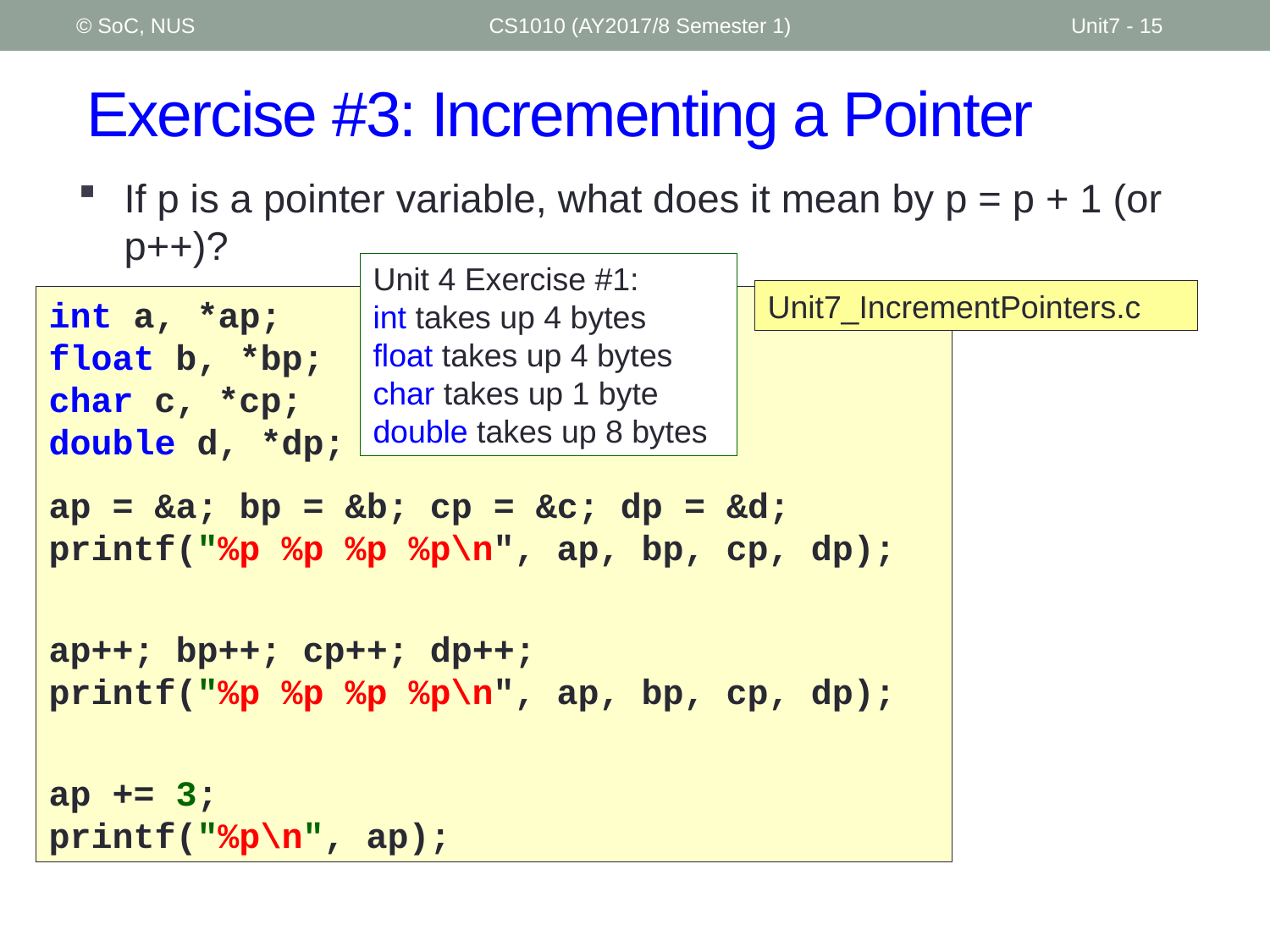

© SoC, NUS
CS1010 (AY2017/8 Semester 1)
Unit7 - 15
# Exercise #3: Incrementing a Pointer
If p is a pointer variable, what does it mean by p = p + 1 (or p++)?
Unit 4 Exercise #1:
int takes up 4 bytes
float takes up 4 bytes
char takes up 1 byte
double takes up 8 bytes
Unit7_IncrementPointers.c
int a, *ap;
float b, *bp;
char c, *cp;
double d, *dp;

ap = &a; bp = &b; cp = &c; dp = &d;
printf("%p %p %p %p\n", ap, bp, cp, dp);

ap++; bp++; cp++; dp++;
printf("%p %p %p %p\n", ap, bp, cp, dp);

ap += 3;
printf("%p\n", ap);